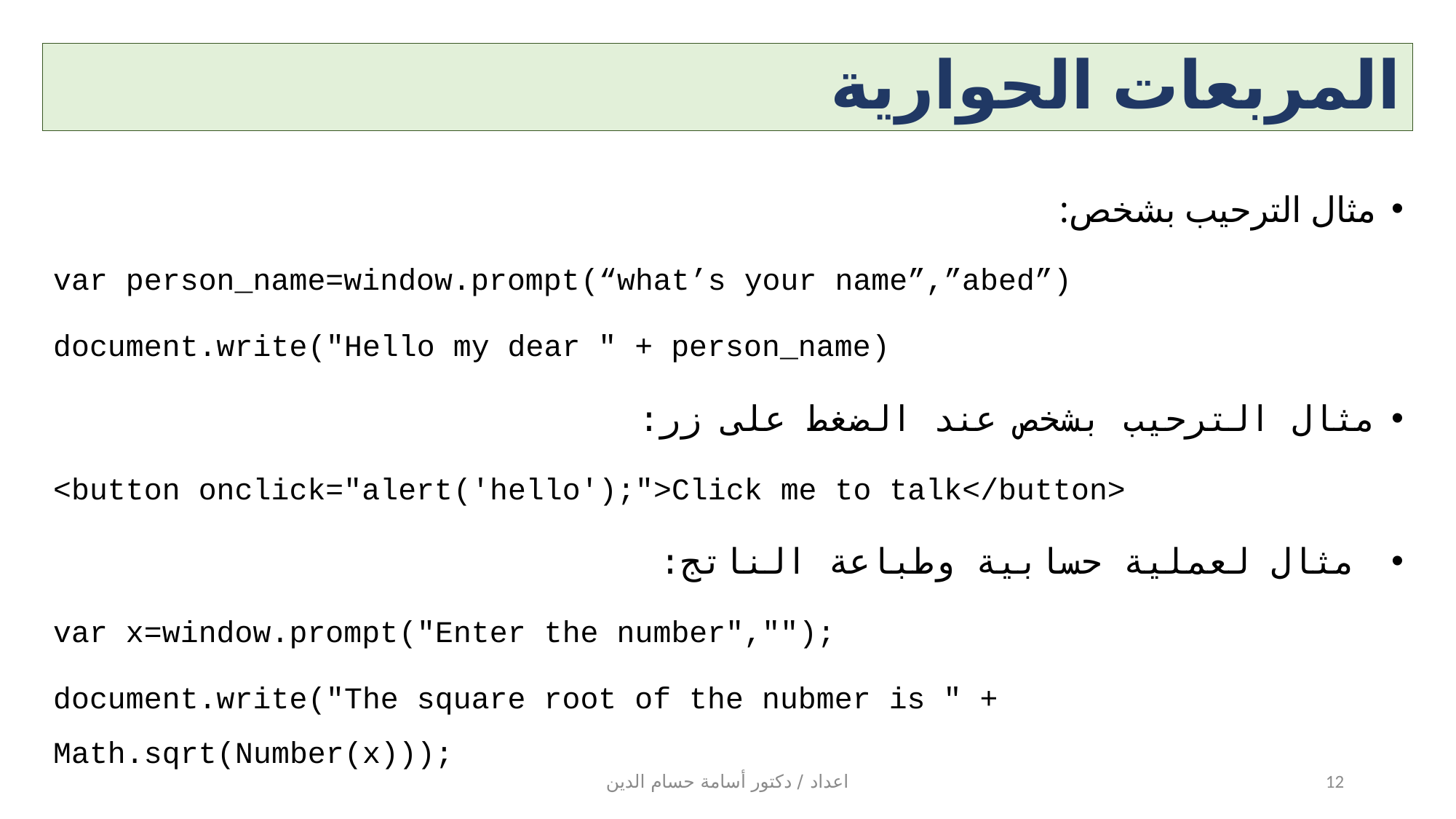

# المربعات الحوارية
مثال الترحيب بشخص:
var person_name=window.prompt(“what’s your name”,”abed”)
document.write("Hello my dear " + person_name)
مثال الترحيب بشخص عند الضغط على زر:
<button onclick="alert('hello');">Click me to talk</button>
 مثال لعملية حسابية وطباعة الناتج:
var x=window.prompt("Enter the number","");
document.write("The square root of the nubmer is " + Math.sqrt(Number(x)));

اعداد / دكتور أسامة حسام الدين
12